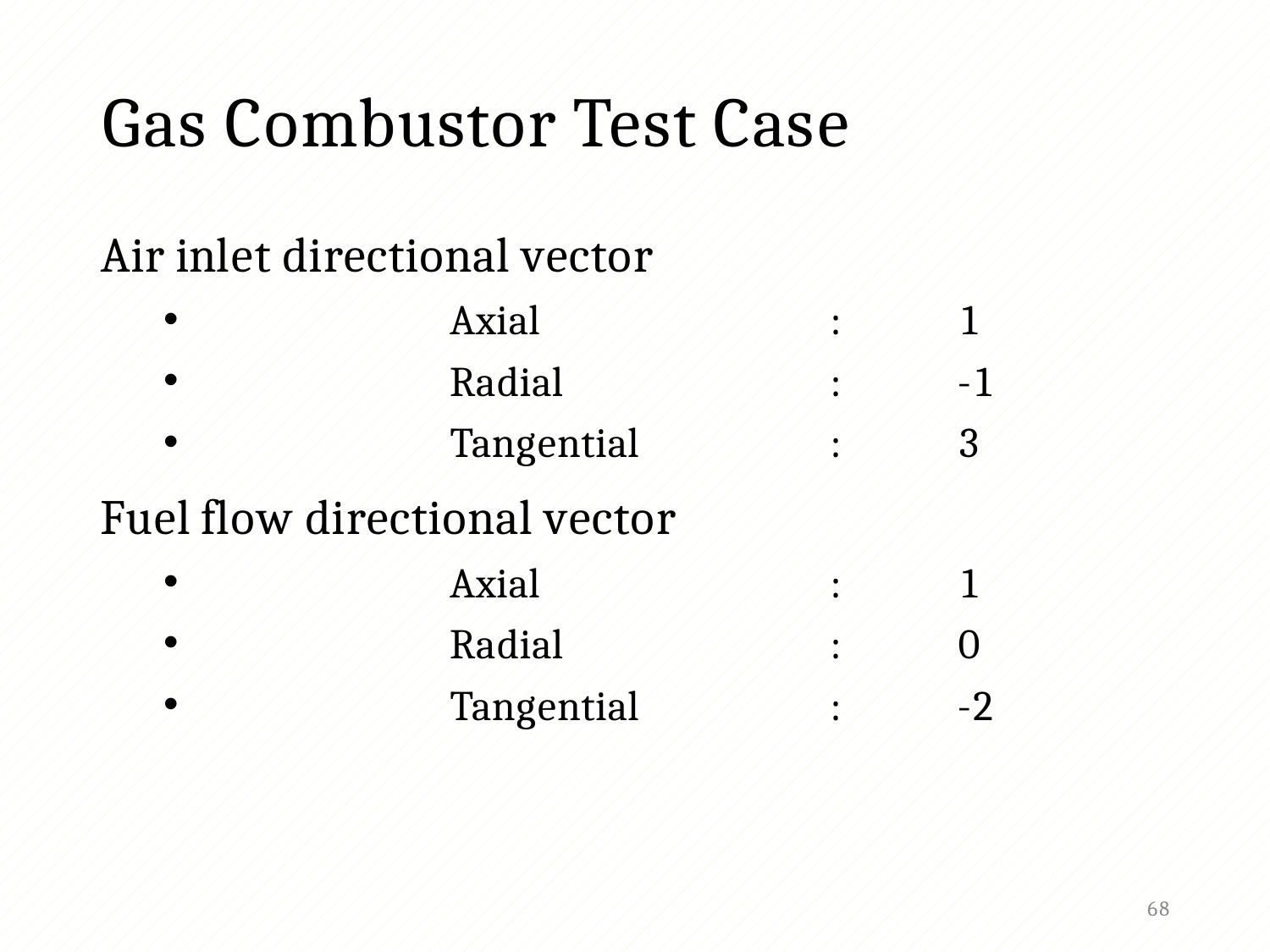

# Gas Combustor Test Case
Air inlet directional vector
		Axial			:	1
		Radial			:	-1
		Tangential		:	3
Fuel flow directional vector
		Axial			:	1
		Radial			:	0
		Tangential		:	-2

68